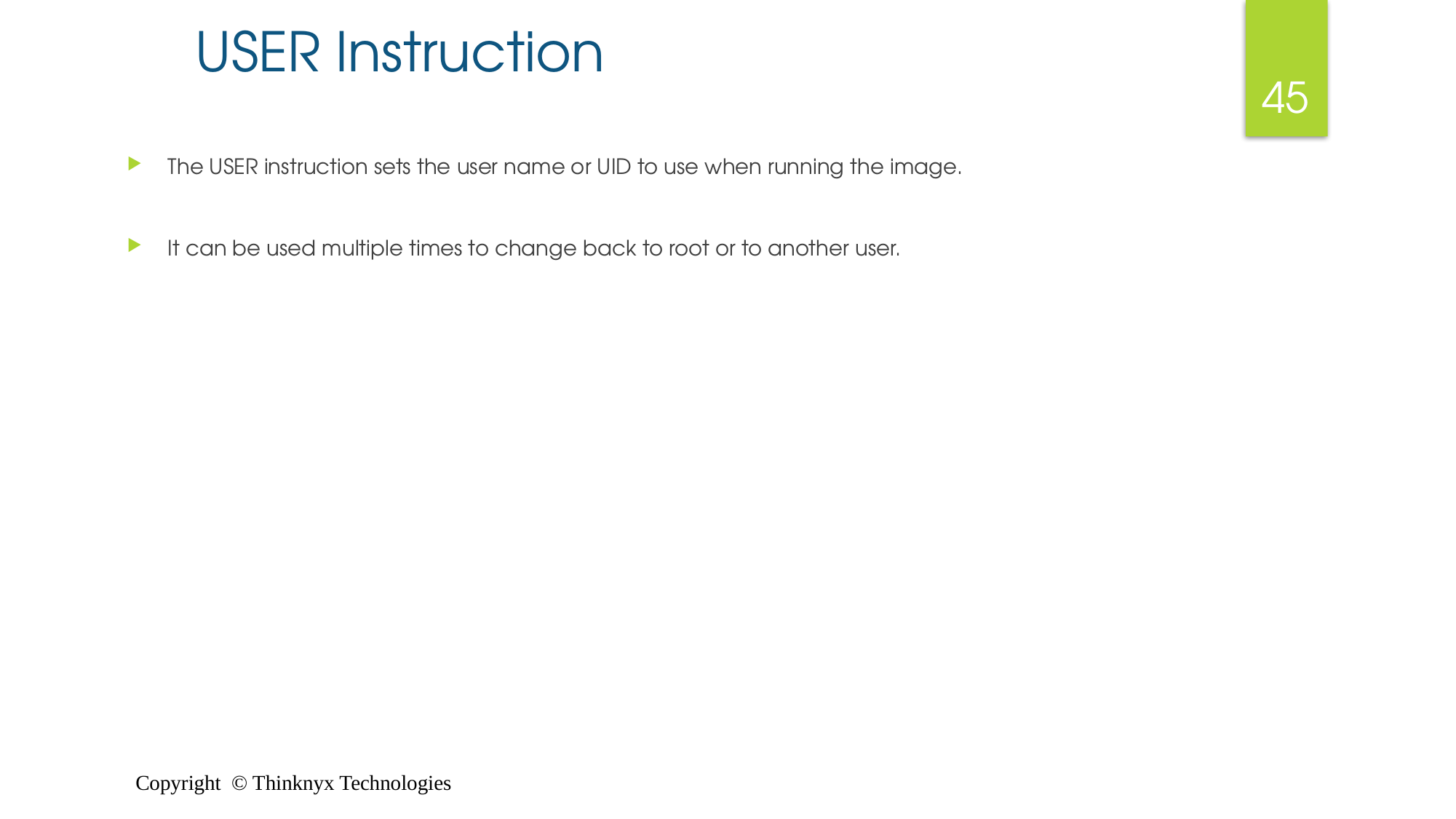

USER Instruction
45

The USER instruction sets the user name or UID to use when running the image.

It can be used multiple times to change back to root or to another user.
Copyright  © Thinknyx Technologies